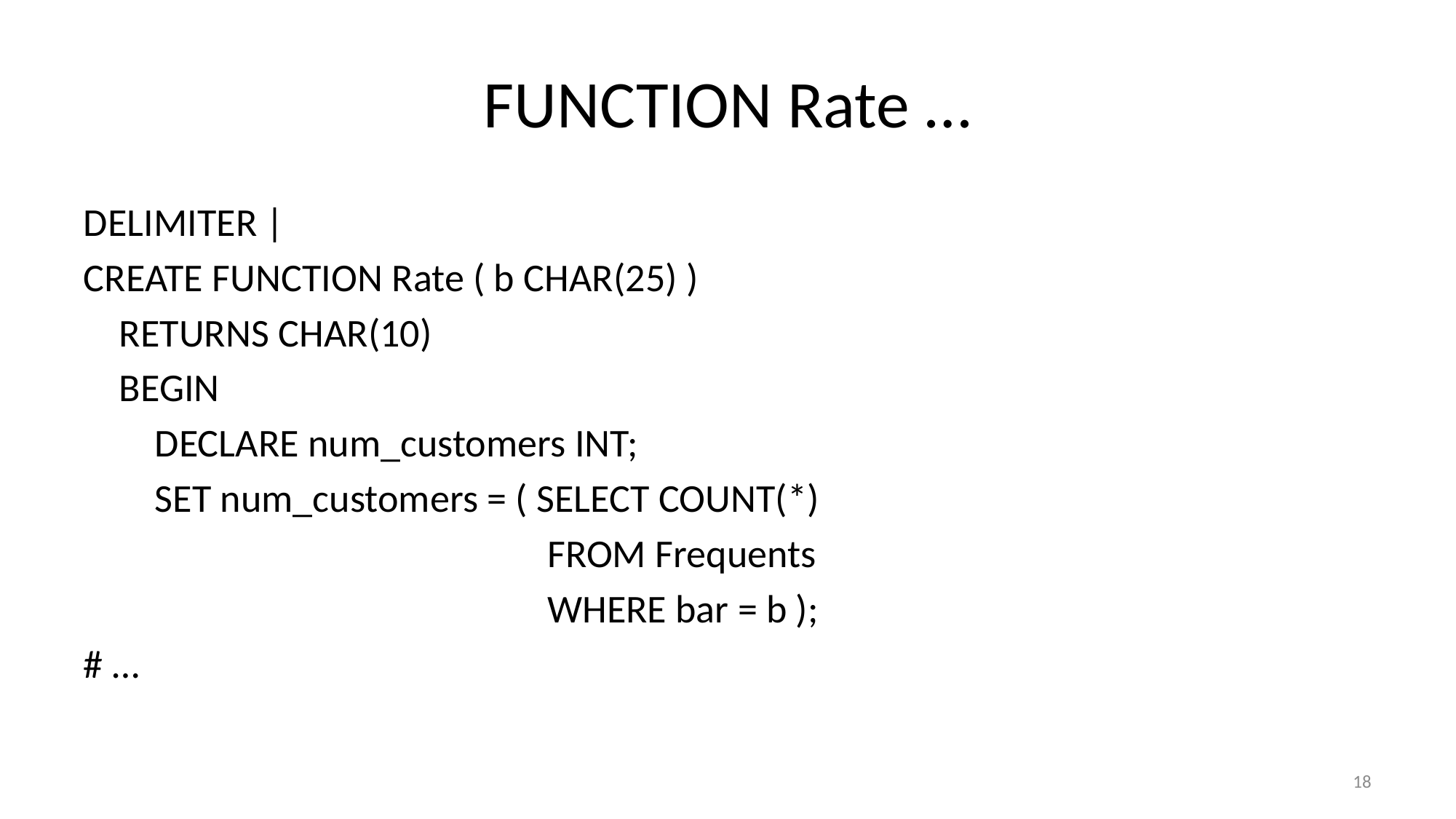

# FUNCTION Rate …
DELIMITER |
CREATE FUNCTION Rate ( b CHAR(25) )
    RETURNS CHAR(10)
    BEGIN
        DECLARE num_customers INT;
        SET num_customers = ( SELECT COUNT(*)
                                                    FROM Frequents
                                                    WHERE bar = b );
# …

18